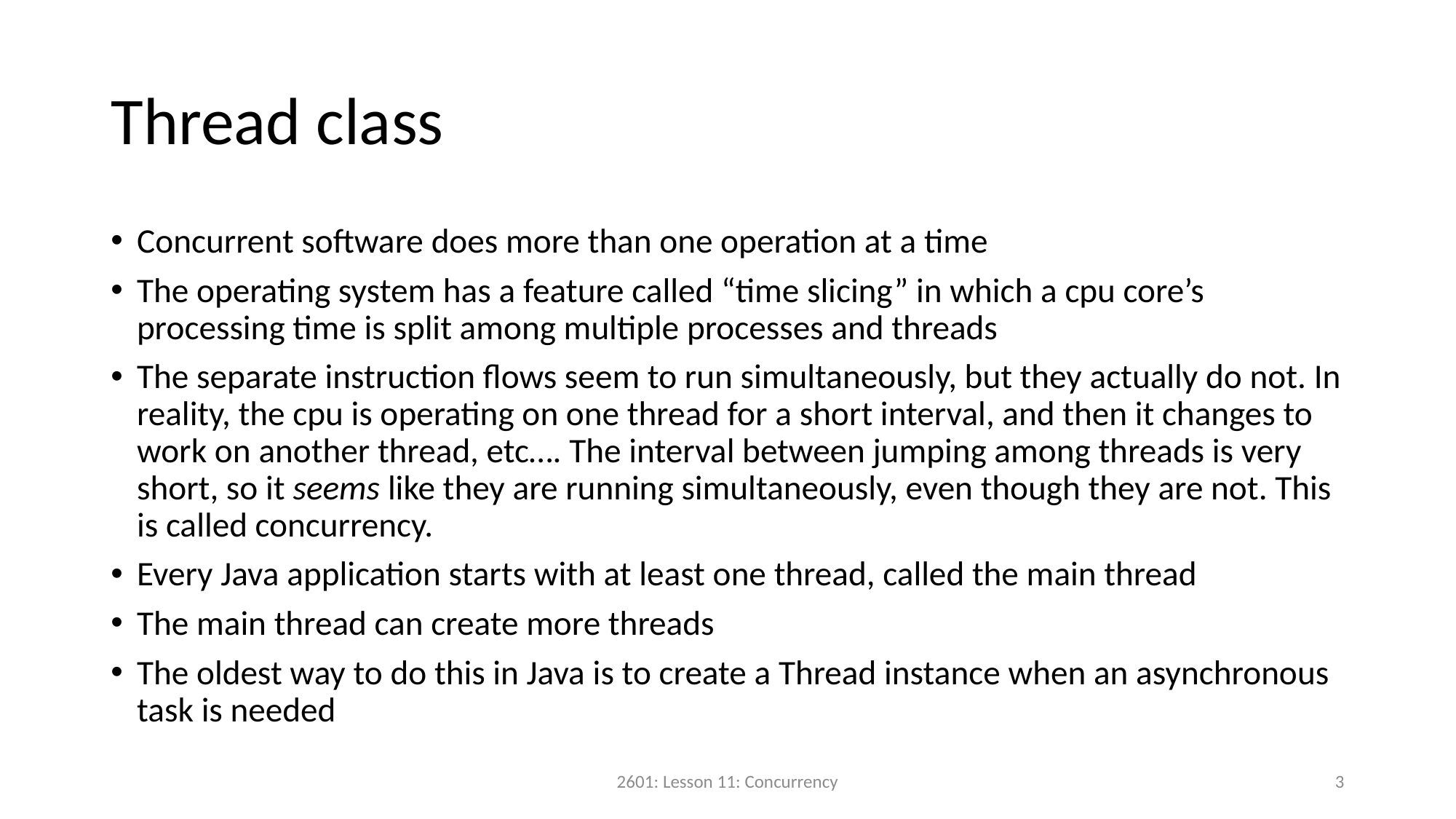

# Thread class
Concurrent software does more than one operation at a time
The operating system has a feature called “time slicing” in which a cpu core’s processing time is split among multiple processes and threads
The separate instruction flows seem to run simultaneously, but they actually do not. In reality, the cpu is operating on one thread for a short interval, and then it changes to work on another thread, etc…. The interval between jumping among threads is very short, so it seems like they are running simultaneously, even though they are not. This is called concurrency.
Every Java application starts with at least one thread, called the main thread
The main thread can create more threads
The oldest way to do this in Java is to create a Thread instance when an asynchronous task is needed
2601: Lesson 11: Concurrency
3